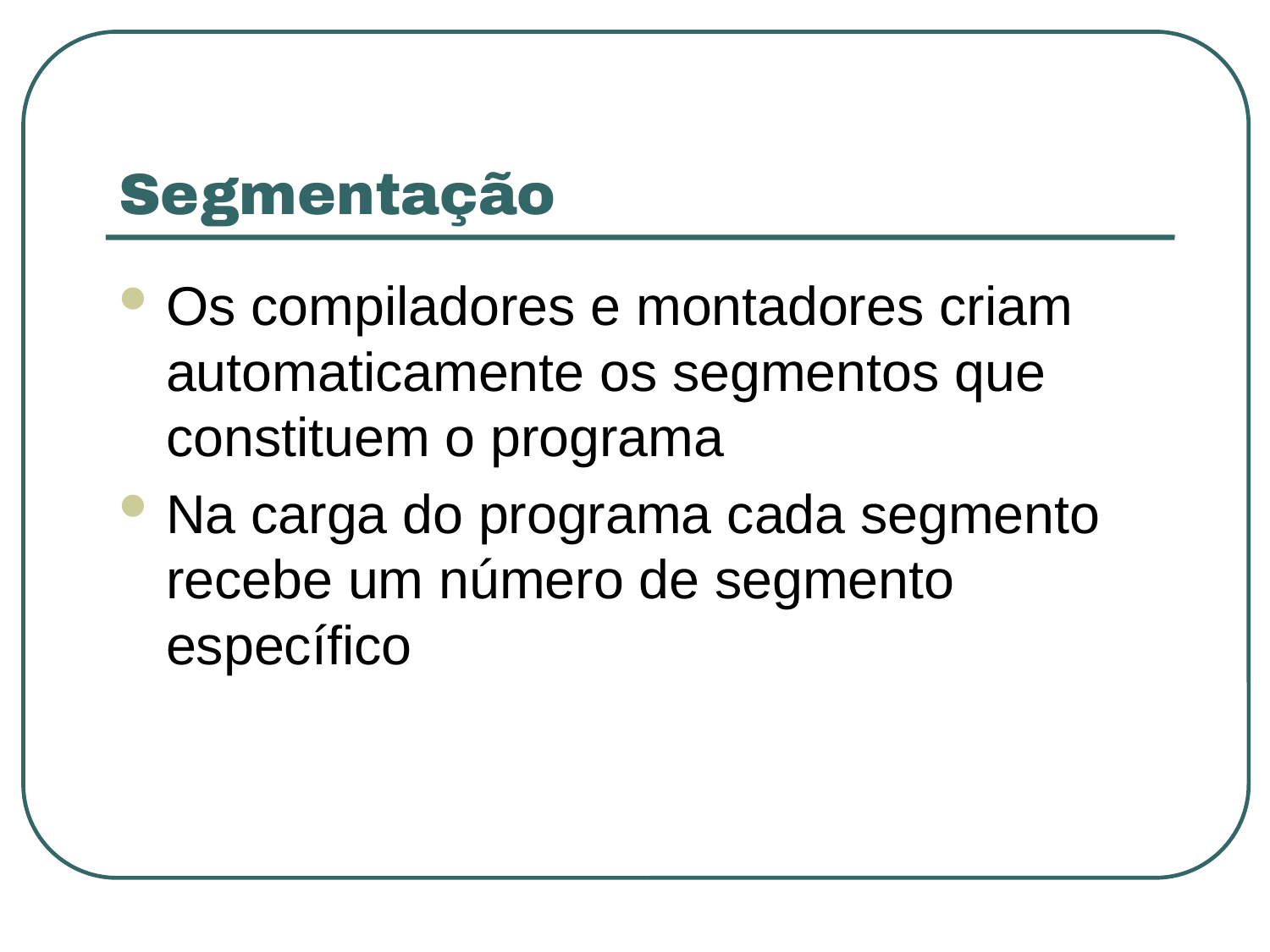

# Segmentação
Os compiladores e montadores criam automaticamente os segmentos que constituem o programa
Na carga do programa cada segmento recebe um número de segmento específico